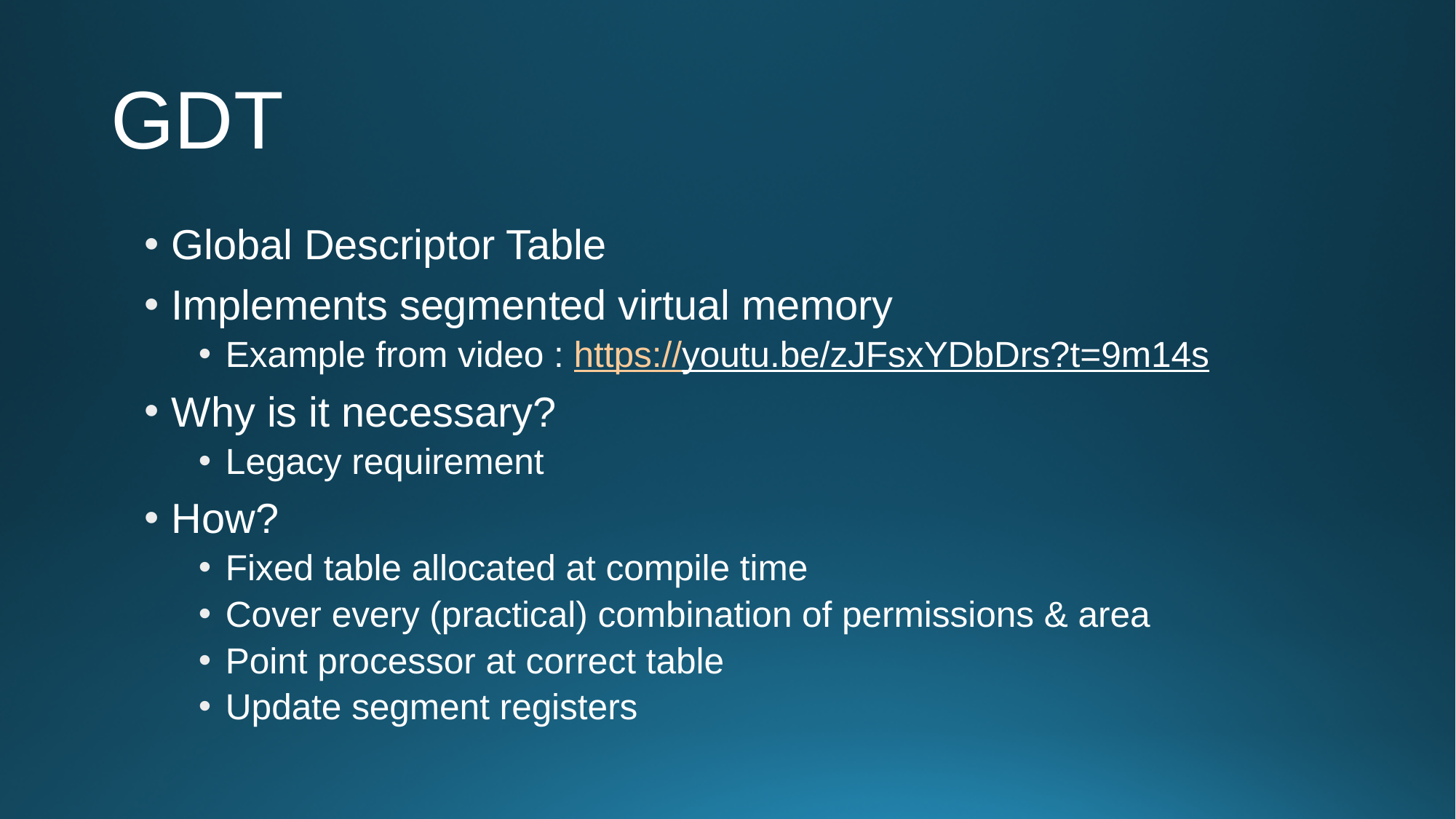

# GDT
Global Descriptor Table
Implements segmented virtual memory
Example from video : https://youtu.be/zJFsxYDbDrs?t=9m14s
Why is it necessary?
Legacy requirement
How?
Fixed table allocated at compile time
Cover every (practical) combination of permissions & area
Point processor at correct table
Update segment registers